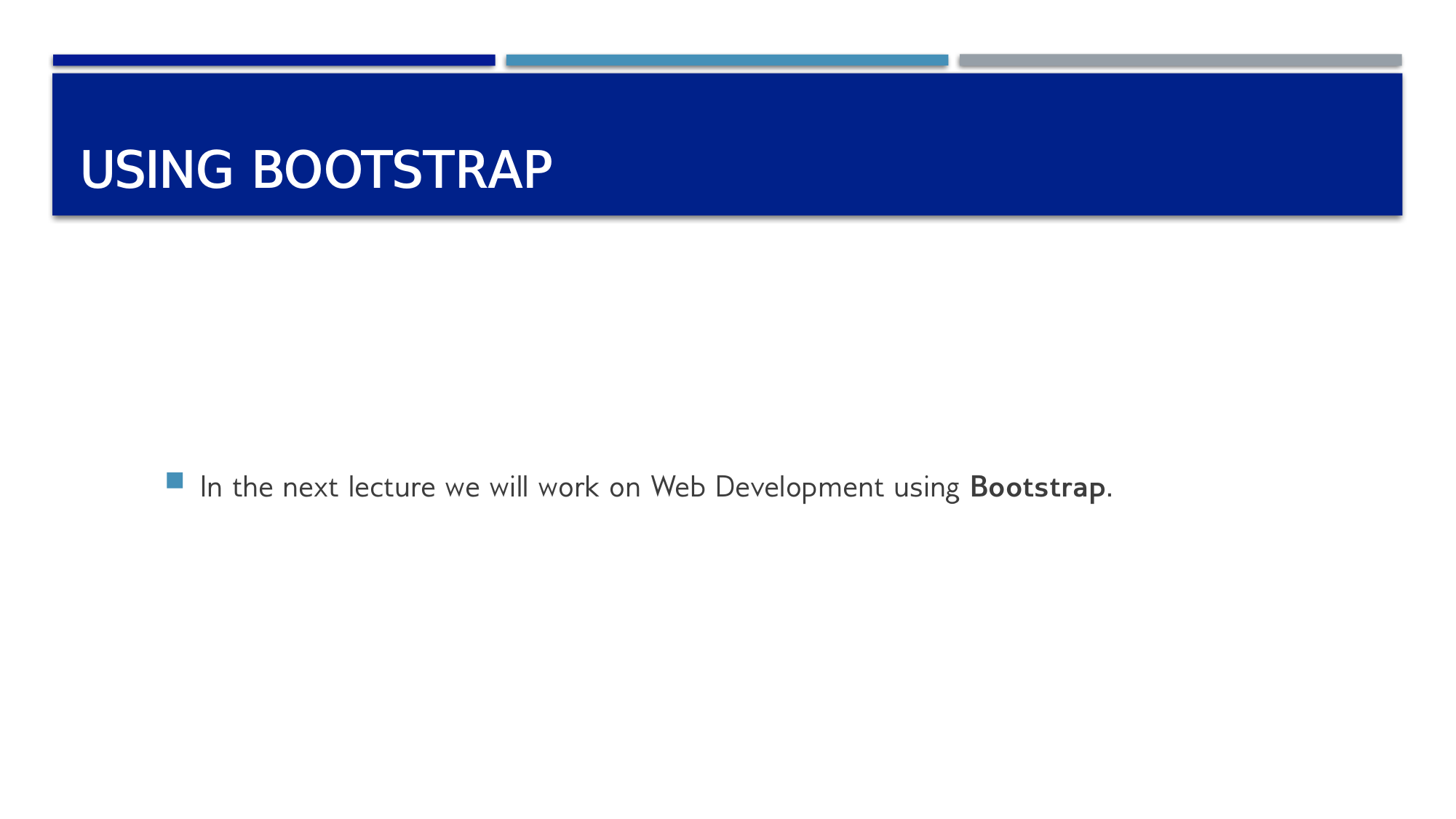

# Using Bootstrap
In the next lecture we will work on Web Development using Bootstrap.